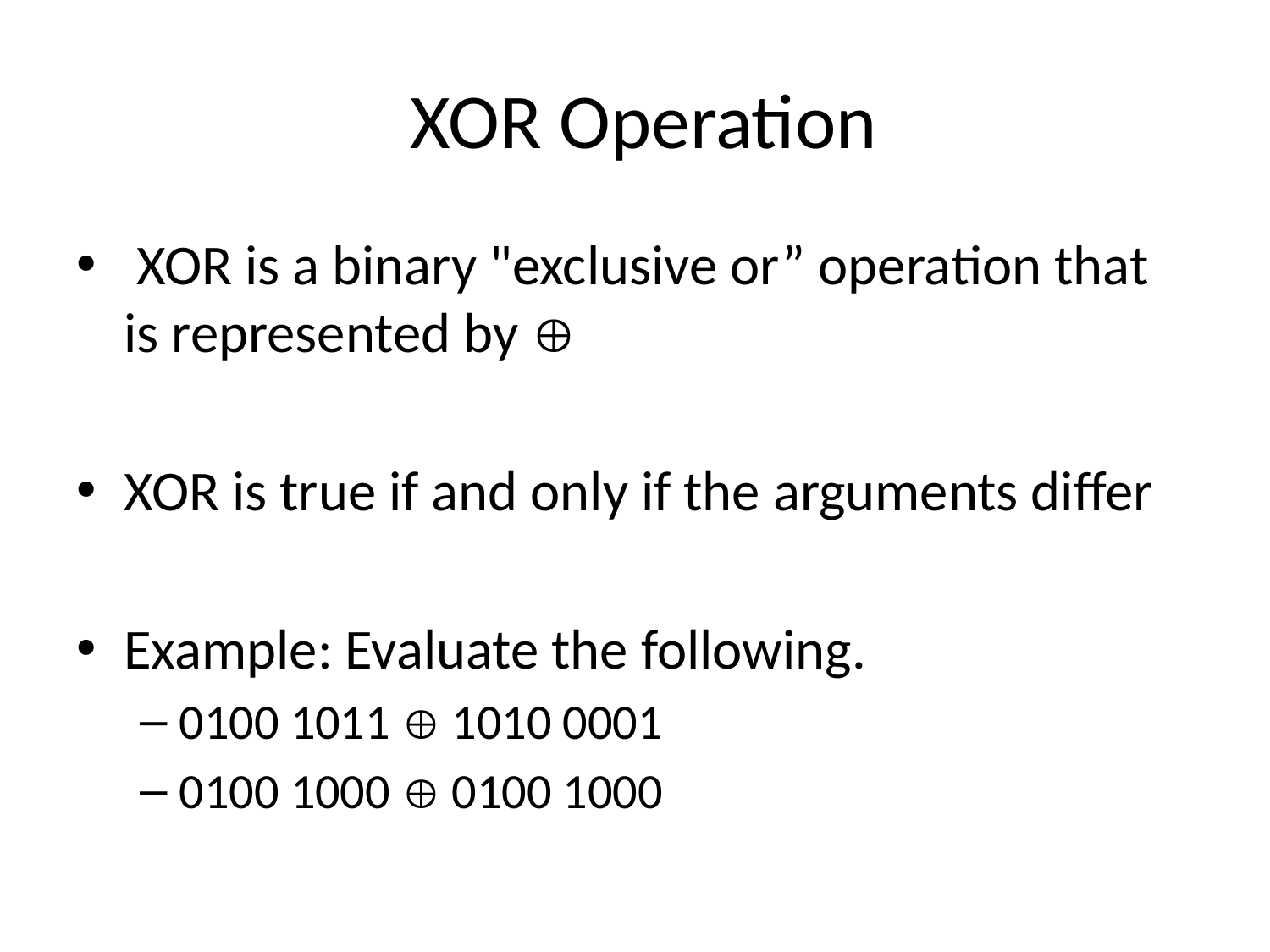

# XOR Operation
 XOR is a binary "exclusive or” operation that is represented by ⊕

XOR is true if and only if the arguments differ

Example: Evaluate the following.
0100 1011 ⊕ 1010 0001
0100 1000 ⊕ 0100 1000